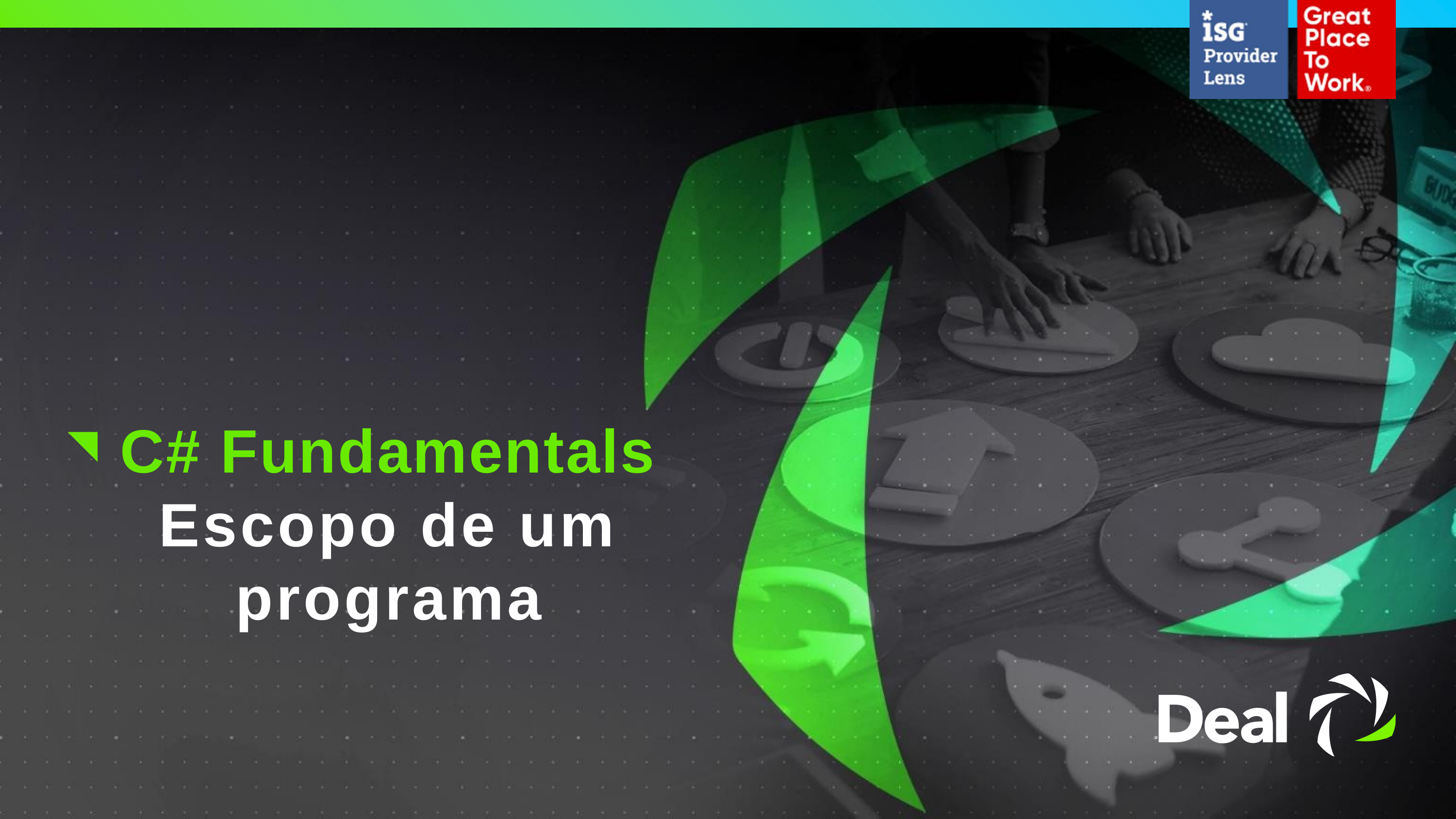

# C# Fundamentals Escopo de um programa